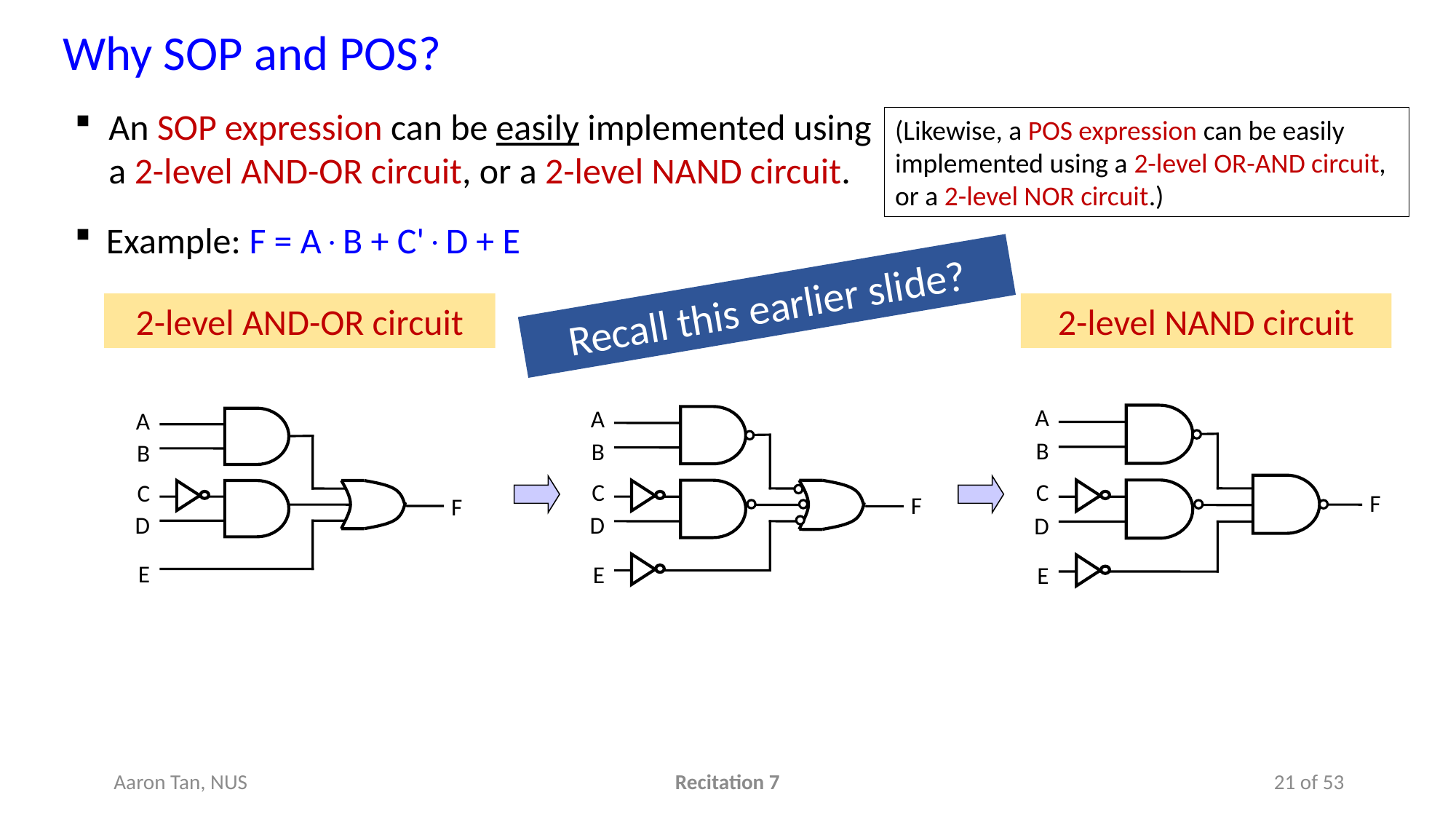

Why SOP and POS?
An SOP expression can be easily implemented using a 2-level AND-OR circuit, or a 2-level NAND circuit.
(Likewise, a POS expression can be easily implemented using a 2-level OR-AND circuit, or a 2-level NOR circuit.)
Example: F = A⋅B + C'⋅D + E
Recall this earlier slide?
2-level AND-OR circuit
2-level NAND circuit
A

B

C

F

D

E

A

B

C

F

D

E

A

B

C

F

D

E

Aaron Tan, NUS
Recitation 7
21 of 53